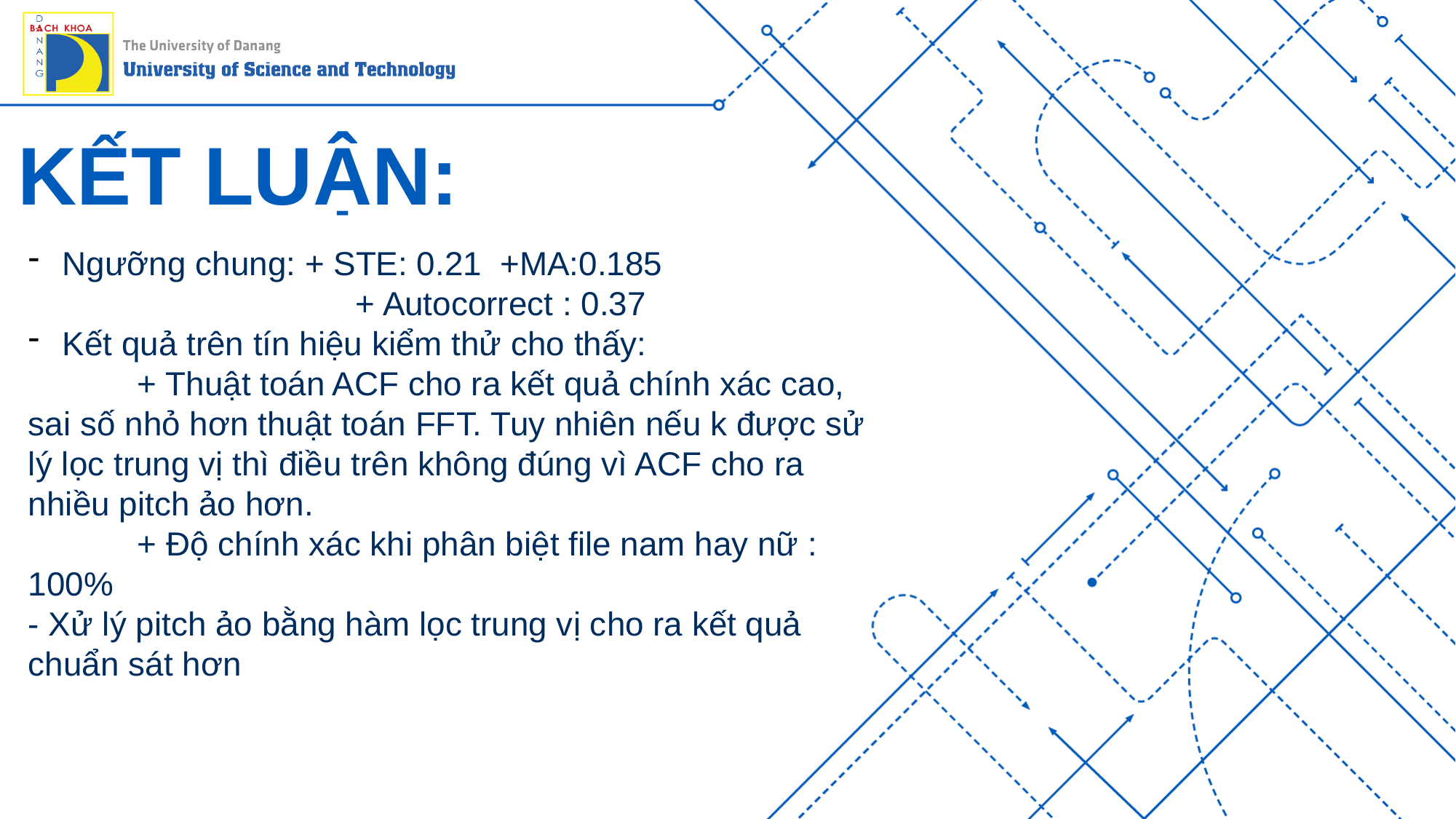

# KẾT LUẬN:

Ngưỡng chung: + STE: 0.21  +MA:0.185
			+ Autocorrect : 0.37
Kết quả trên tín hiệu kiểm thử cho thấy:
	+ Thuật toán ACF cho ra kết quả chính xác cao, sai số nhỏ hơn thuật toán FFT. Tuy nhiên nếu k được sử lý lọc trung vị thì điều trên không đúng vì ACF cho ra nhiều pitch ảo hơn.
	+ Độ chính xác khi phân biệt file nam hay nữ : 100%
- Xử lý pitch ảo bằng hàm lọc trung vị cho ra kết quả chuẩn sát hơn